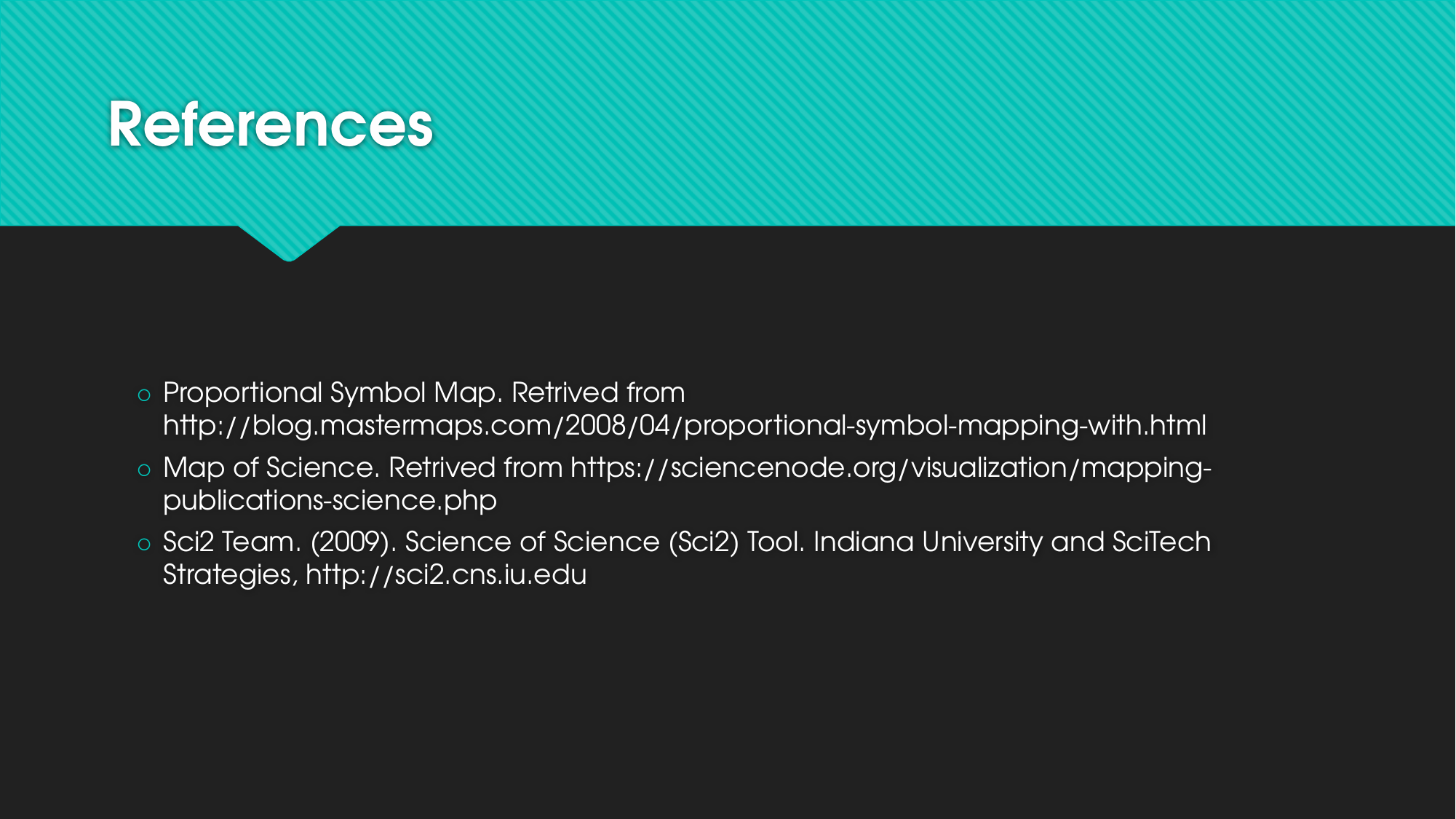

# References
Proportional Symbol Map. Retrived from http://blog.mastermaps.com/2008/04/proportional-symbol-mapping-with.html
Map of Science. Retrived from https://sciencenode.org/visualization/mapping-publications-science.php
Sci2 Team. (2009). Science of Science (Sci2) Tool. Indiana University and SciTech Strategies, http://sci2.cns.iu.edu